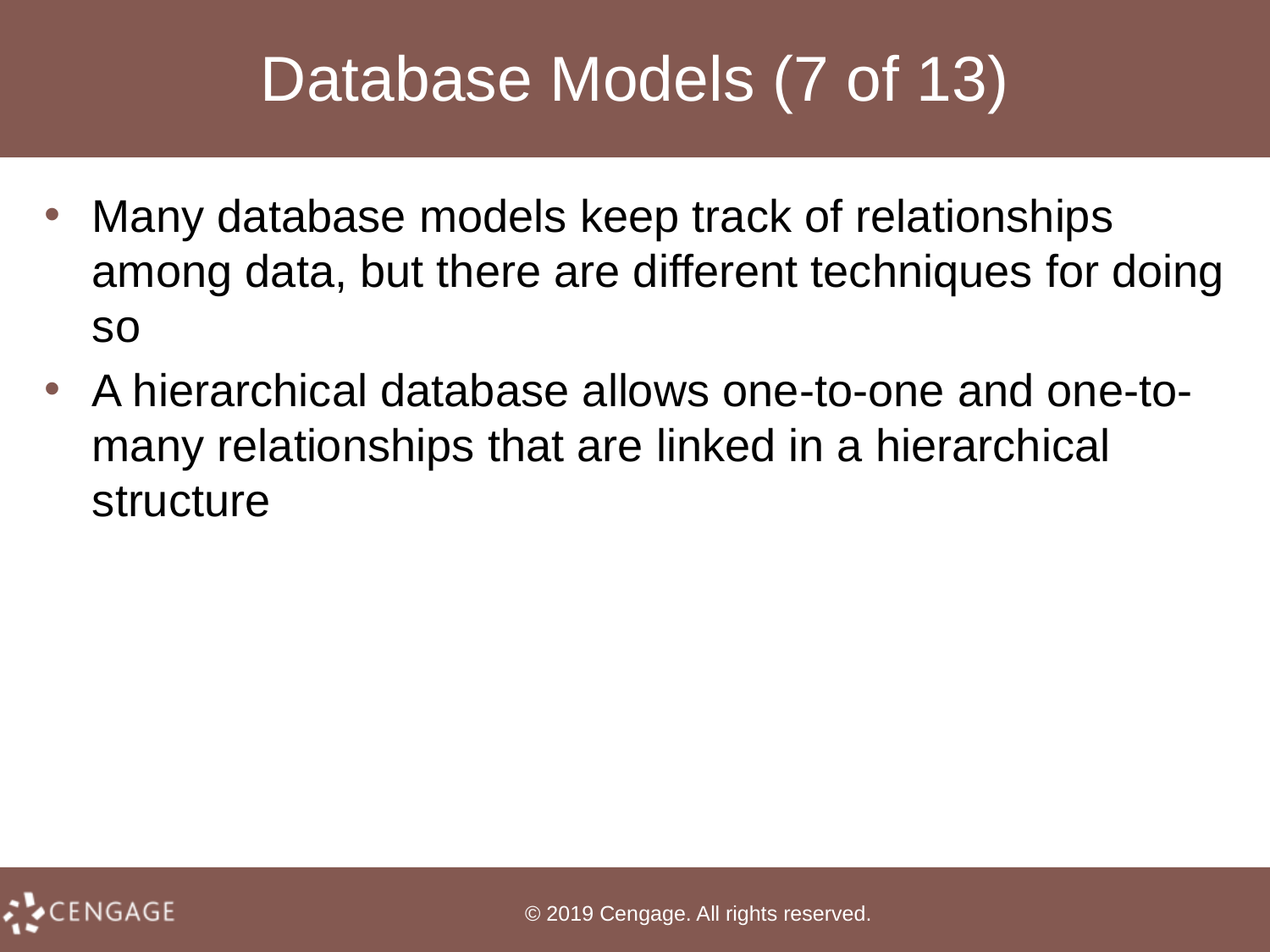

# Database Models (7 of 13)
Many database models keep track of relationships among data, but there are different techniques for doing so
A hierarchical database allows one-to-one and one-to-many relationships that are linked in a hierarchical structure